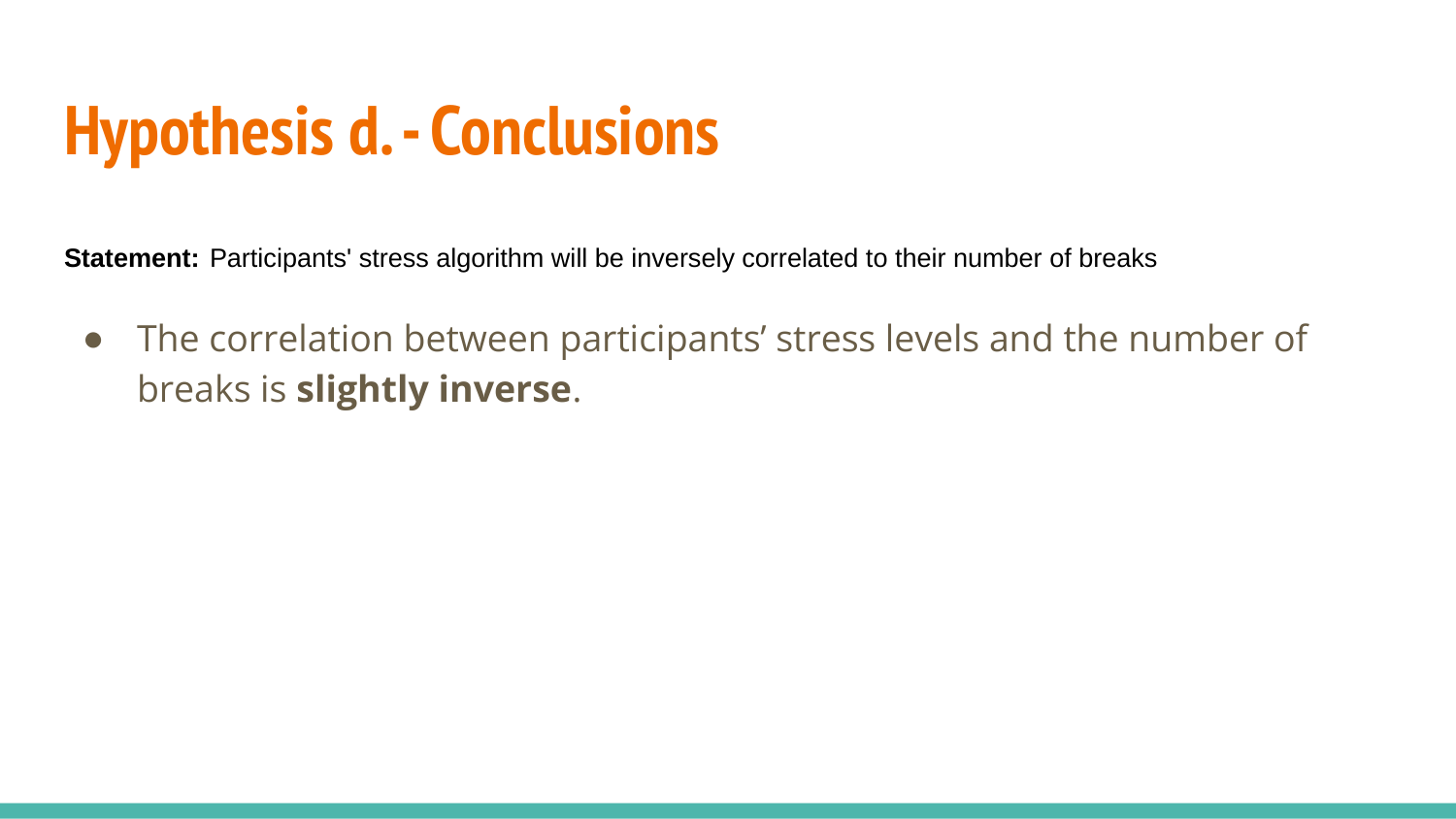

# Hypothesis d. - Conclusions
Statement:	Participants' stress algorithm will be inversely correlated to their number of breaks

The correlation between participants’ stress levels and the number of breaks is slightly inverse.